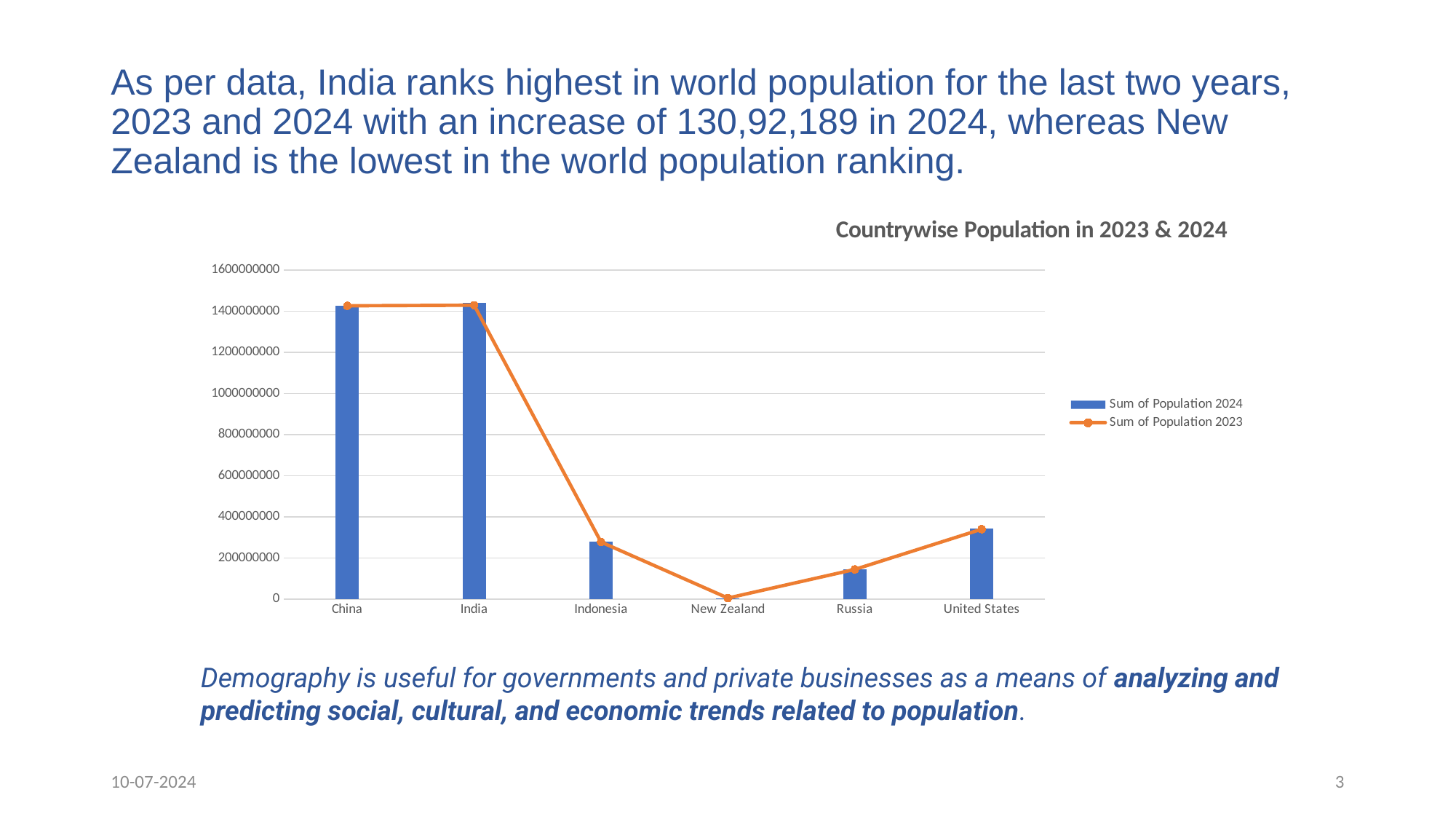

# As per data, India ranks highest in world population for the last two years, 2023 and 2024 with an increase of 130,92,189 in 2024, whereas New Zealand is the lowest in the world population ranking.

### Chart: Countrywise Population in 2023 & 2024

| Category | Sum of Population 2024 | Sum of Population 2023 |
|---|---|---|
| China | 1425178782.0 | 1425671352.0 |
| India | 1441719852.0 | 1428627663.0 |
| Indonesia | 279798049.0 | 277534122.0 |
| New Zealand | 5269939.0 | 5228100.0 |
| Russia | 143957079.0 | 144444359.0 |
| United States | 341814420.0 | 339996563.0 |
Demography is useful for governments and private businesses as a means of analyzing and predicting social, cultural, and economic trends related to population.
10-07-2024
3